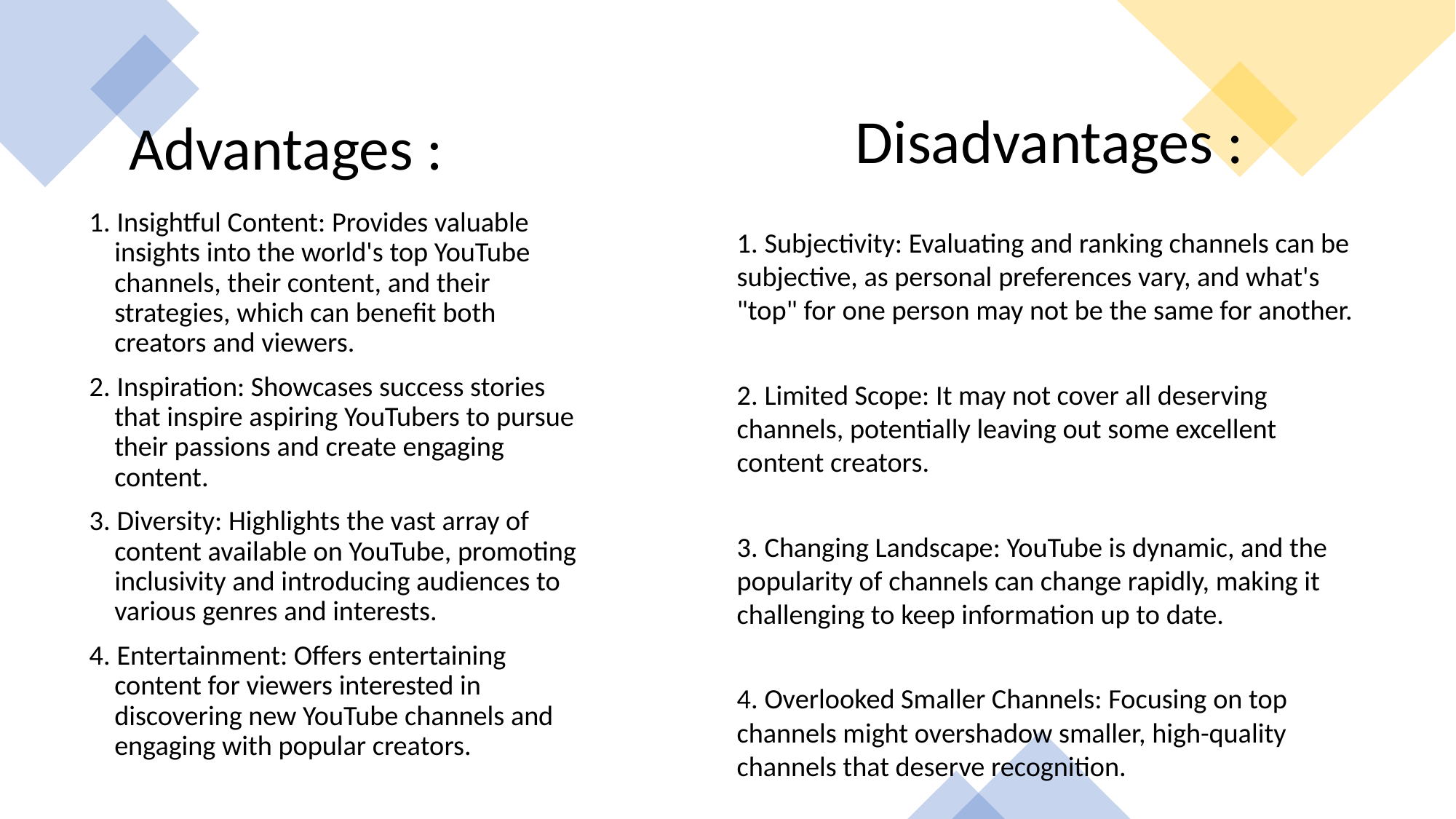

# Advantages :

Disadvantages :
1. Insightful Content: Provides valuable insights into the world's top YouTube channels, their content, and their strategies, which can benefit both creators and viewers.
2. Inspiration: Showcases success stories that inspire aspiring YouTubers to pursue their passions and create engaging content.
3. Diversity: Highlights the vast array of content available on YouTube, promoting inclusivity and introducing audiences to various genres and interests.
4. Entertainment: Offers entertaining content for viewers interested in discovering new YouTube channels and engaging with popular creators.

1. Subjectivity: Evaluating and ranking channels can be subjective, as personal preferences vary, and what's "top" for one person may not be the same for another.

2. Limited Scope: It may not cover all deserving channels, potentially leaving out some excellent content creators.

3. Changing Landscape: YouTube is dynamic, and the popularity of channels can change rapidly, making it challenging to keep information up to date.

4. Overlooked Smaller Channels: Focusing on top channels might overshadow smaller, high-quality channels that deserve recognition.